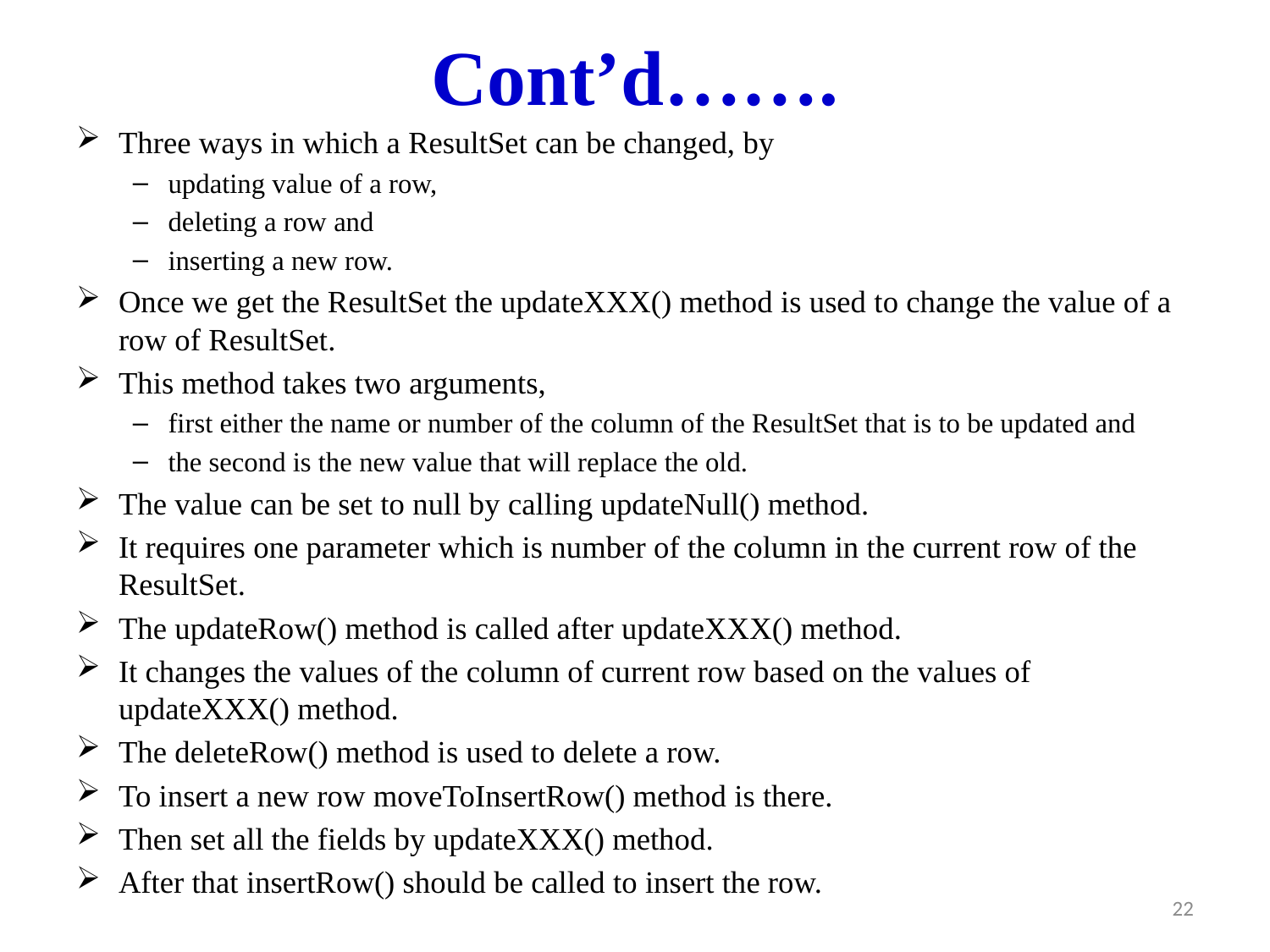

# Cont’d…….
Three ways in which a ResultSet can be changed, by
updating value of a row,
deleting a row and
inserting a new row.
Once we get the ResultSet the updateXXX() method is used to change the value of a row of ResultSet.
This method takes two arguments,
first either the name or number of the column of the ResultSet that is to be updated and
the second is the new value that will replace the old.
The value can be set to null by calling updateNull() method.
It requires one parameter which is number of the column in the current row of the ResultSet.
The updateRow() method is called after updateXXX() method.
It changes the values of the column of current row based on the values of updateXXX() method.
The deleteRow() method is used to delete a row.
To insert a new row moveToInsertRow() method is there.
Then set all the fields by updateXXX() method.
After that insertRow() should be called to insert the row.
22